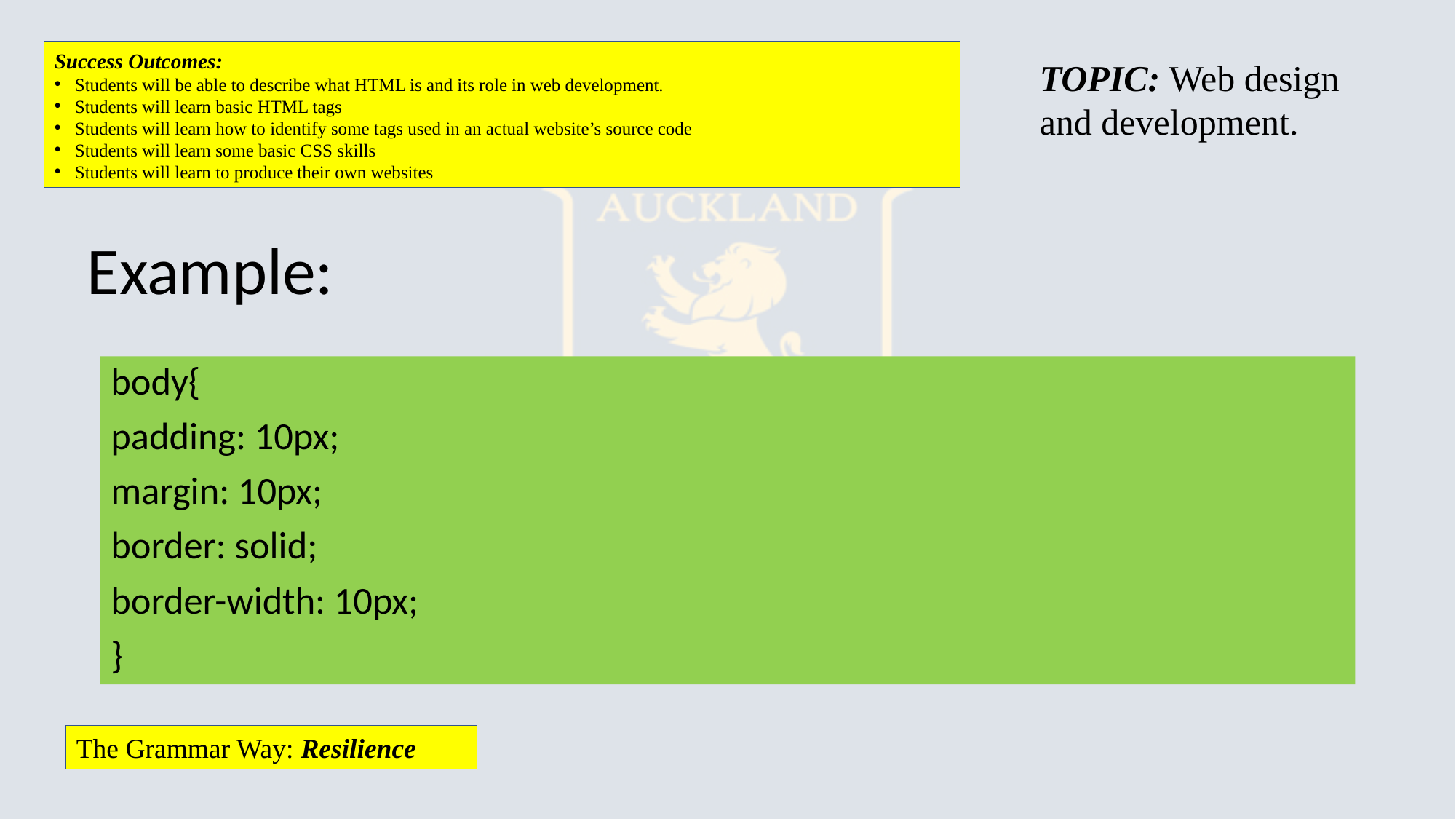

Success Outcomes:
Students will be able to describe what HTML is and its role in web development.
Students will learn basic HTML tags
Students will learn how to identify some tags used in an actual website’s source code
Students will learn some basic CSS skills
Students will learn to produce their own websites
TOPIC: Web design and development.
# Example:
body{
padding: 10px;
margin: 10px;
border: solid;
border-width: 10px;
}
The Grammar Way: Resilience